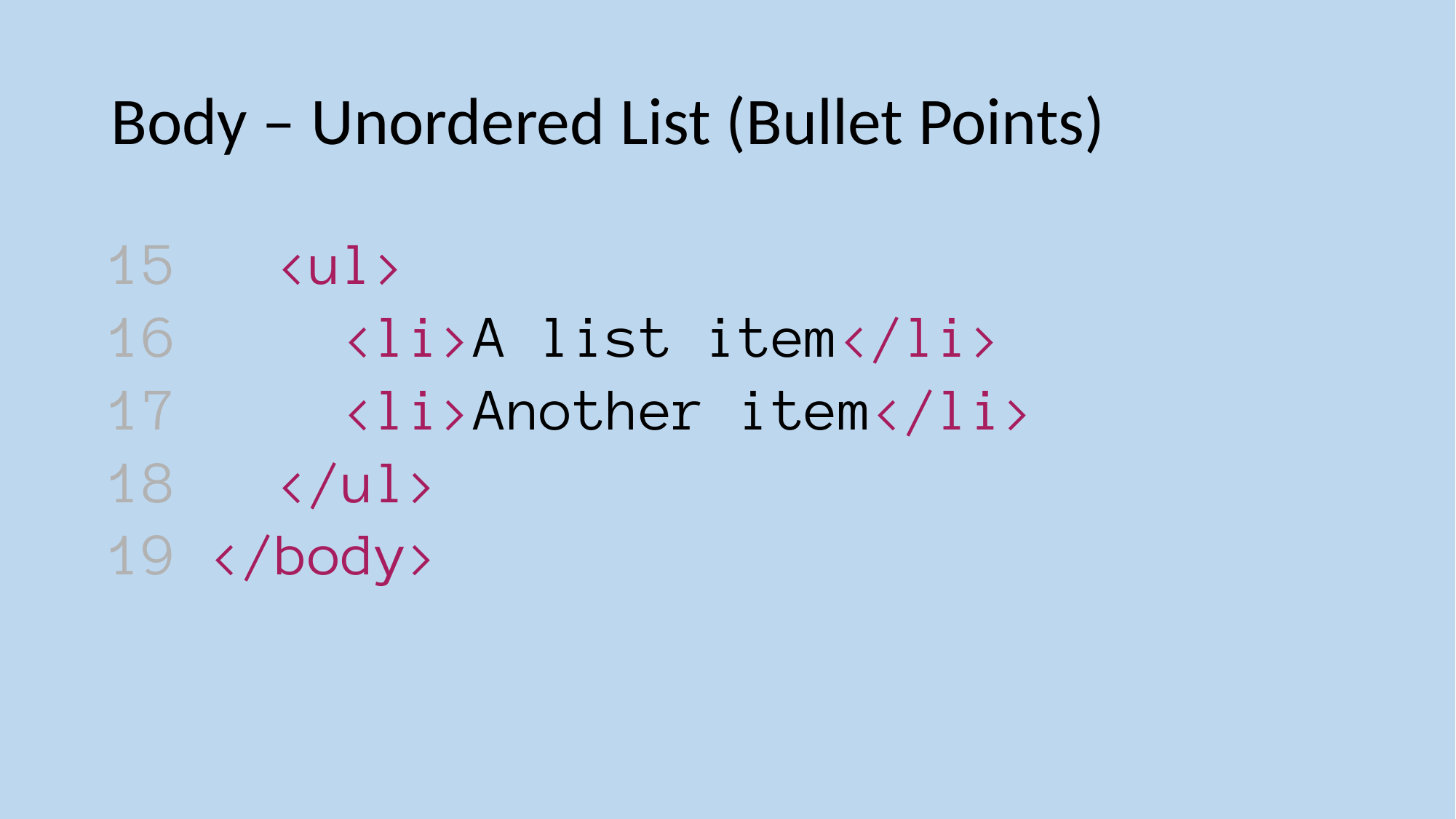

# Body – Unordered List (Bullet Points)
15   <ul>
16     <li>A list item</li>
17     <li>Another item</li>
18   </ul>
19 </body>